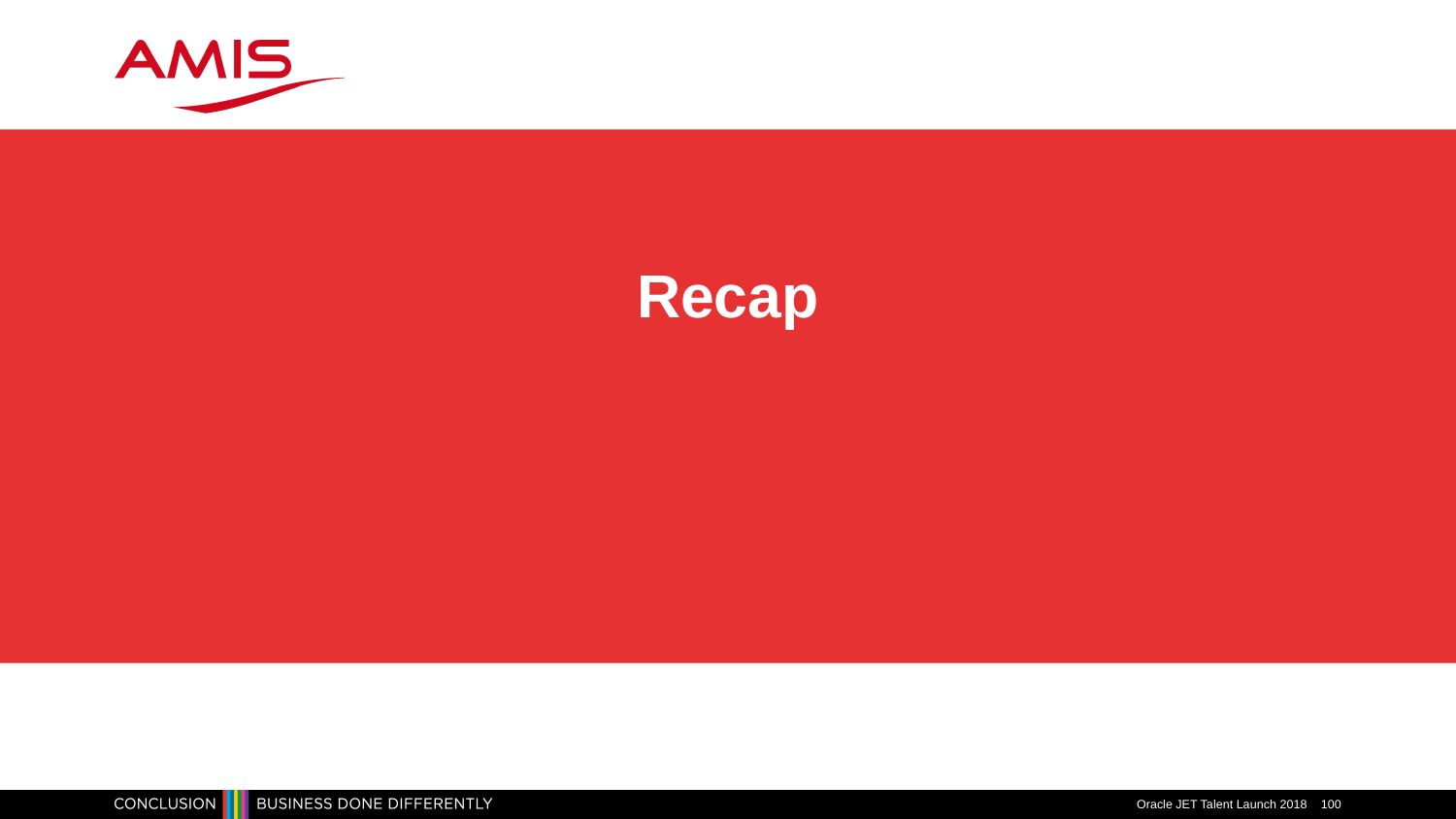

# Recap
Oracle JET Talent Launch 2018
100